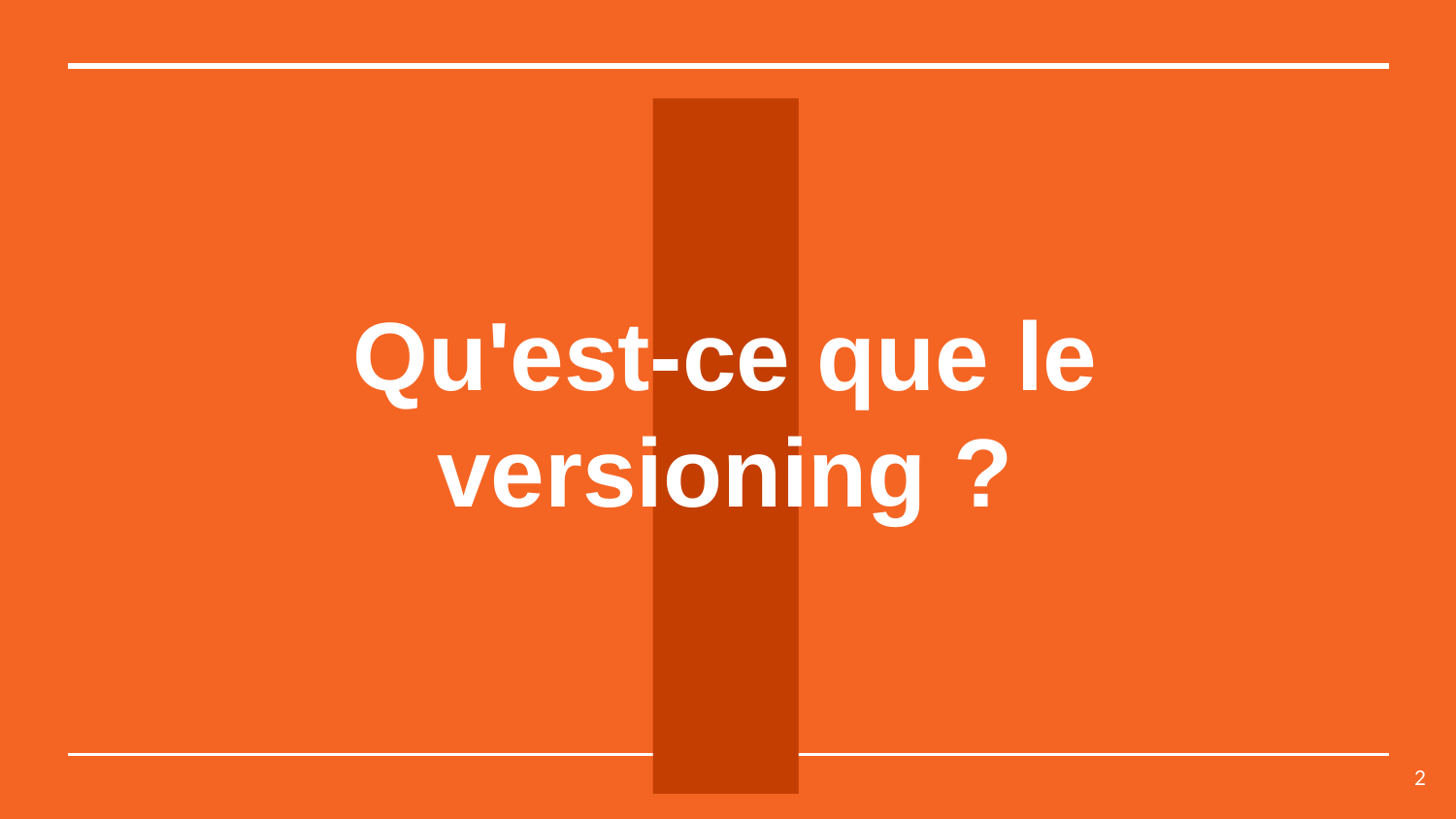

I
# Qu'est-ce que le versioning ?
2